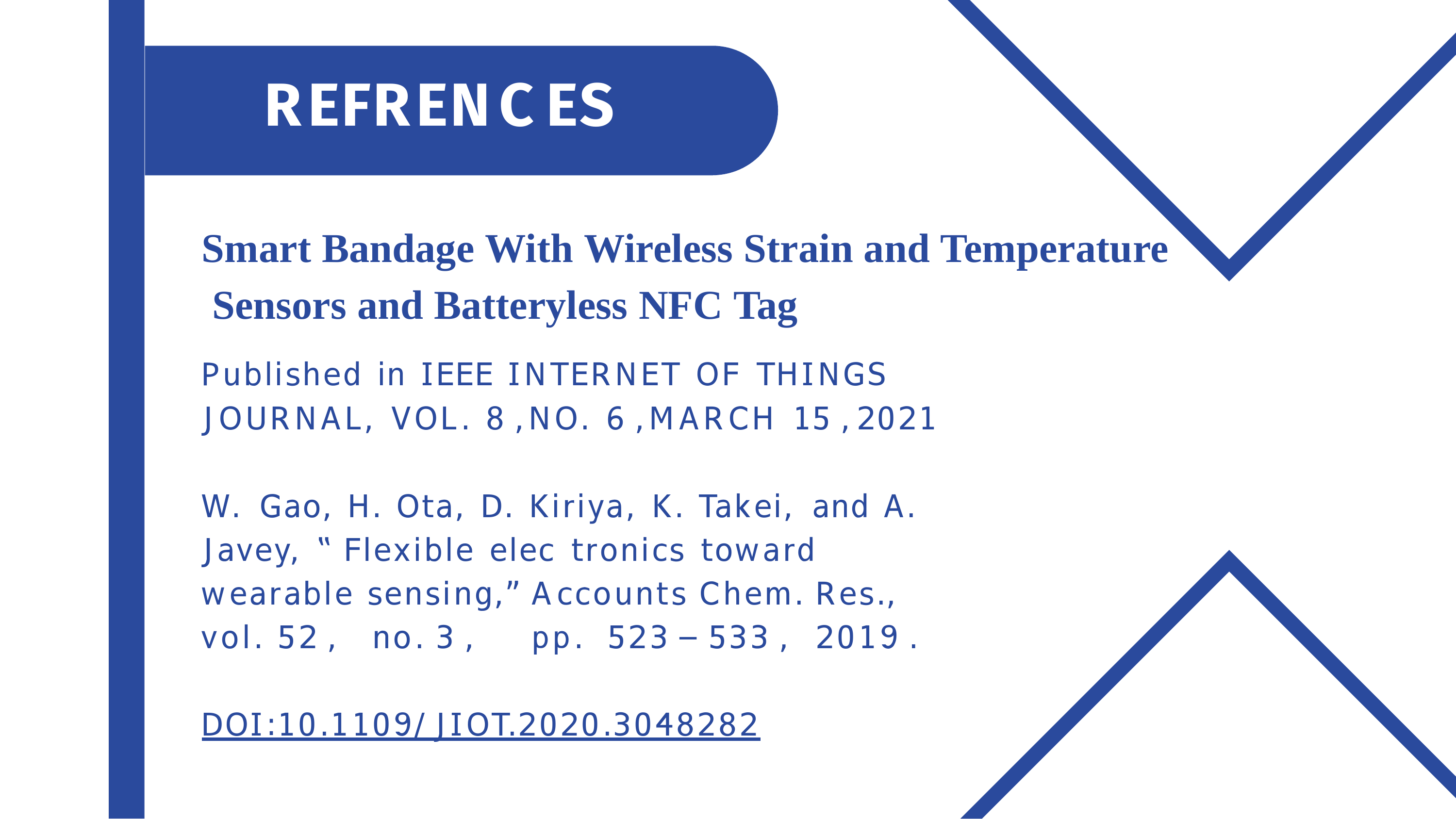

# REFRENCES
Smart Bandage With Wireless Strain and Temperature  Sensors and Batteryless NFC Tag
Published in IEEE INTERNET OF THINGS
JOURNAL,	VOL.	8 ,	NO.	6 ,	MARCH 15 ,	2021

W.	Gao,	H.	Ota,	D.	Kiriya,	K.	Takei,	and A.
Javey,	“ Flexible elec	tronics	toward
wearable sensing,”	Accounts	Chem.	Res.,	vol.  52 ,	no.	3 ,	pp.	523 – 533 ,	2019 .

DOI:	10.1109/JIOT.2020.3048282